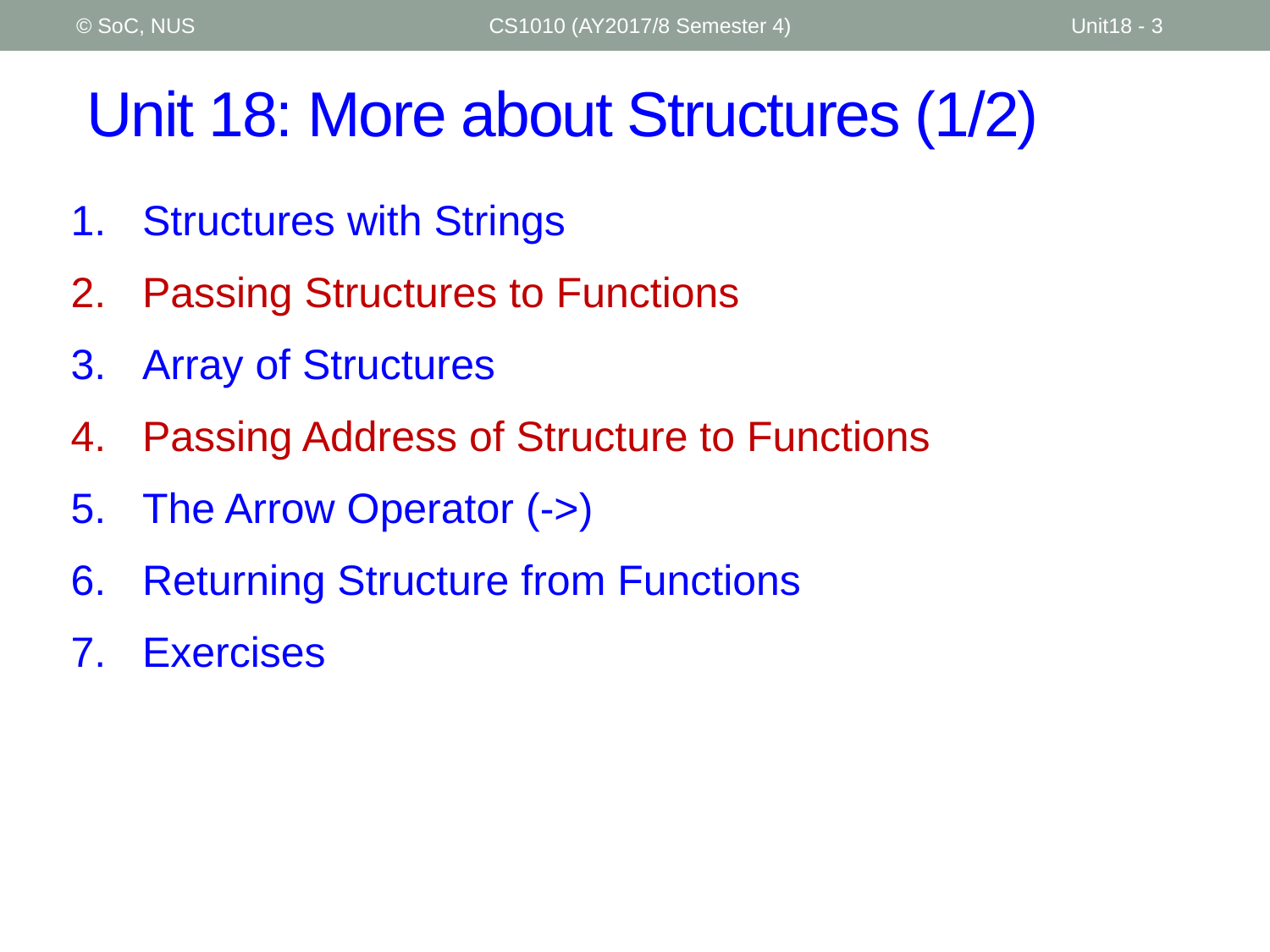

© SoC, NUS
CS1010 (AY2017/8 Semester 4)
Unit18 - 3
# Unit 18: More about Structures (1/2)
Structures with Strings
Passing Structures to Functions
Array of Structures
Passing Address of Structure to Functions
The Arrow Operator (->)
Returning Structure from Functions
Exercises